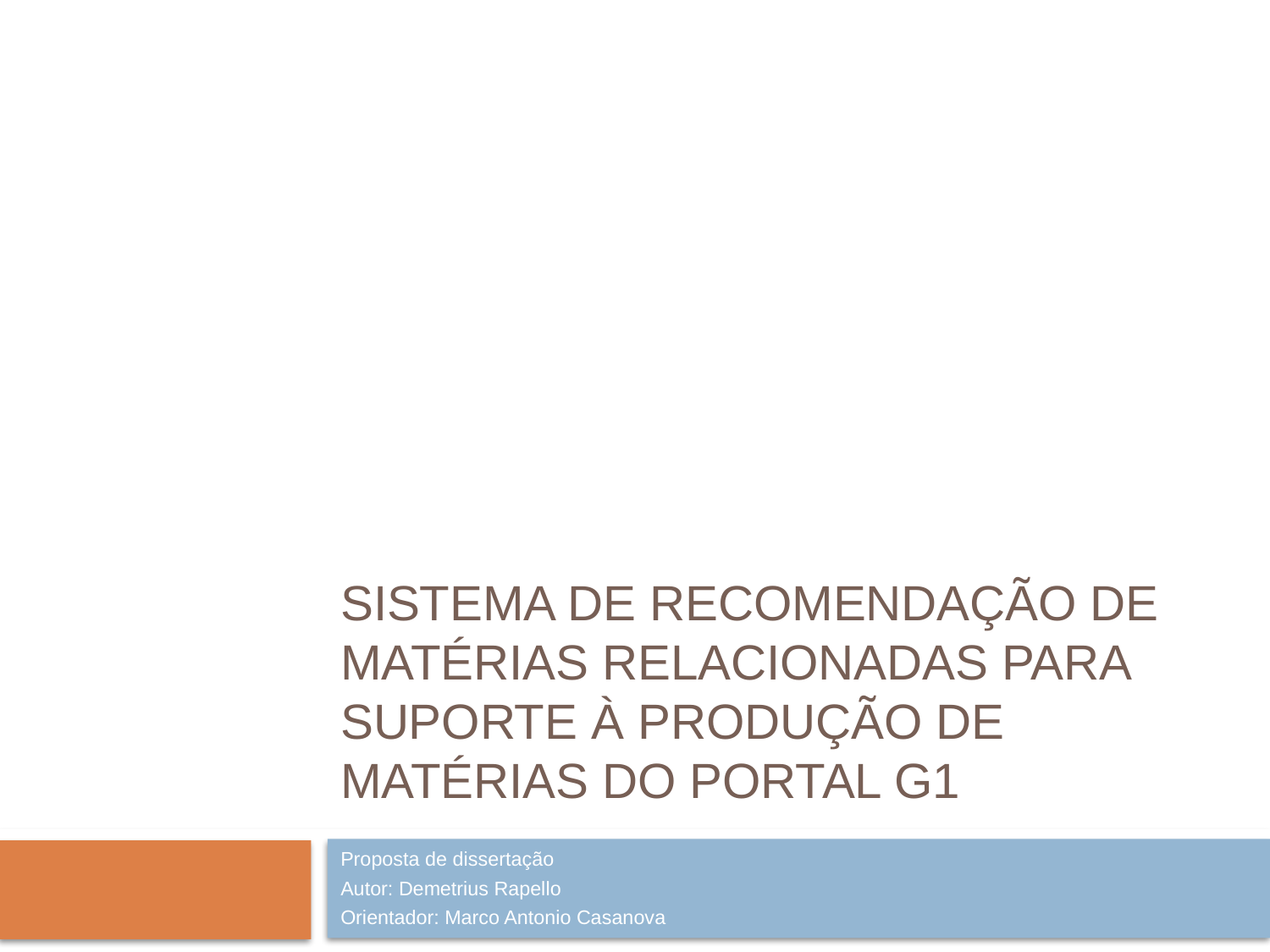

# Sistema de recomendação DE MATéRIAS RELACIONADAS para suporte À produção de MATÉRIAS DO PORTAL G1
Proposta de dissertação
Autor: Demetrius Rapello
Orientador: Marco Antonio Casanova